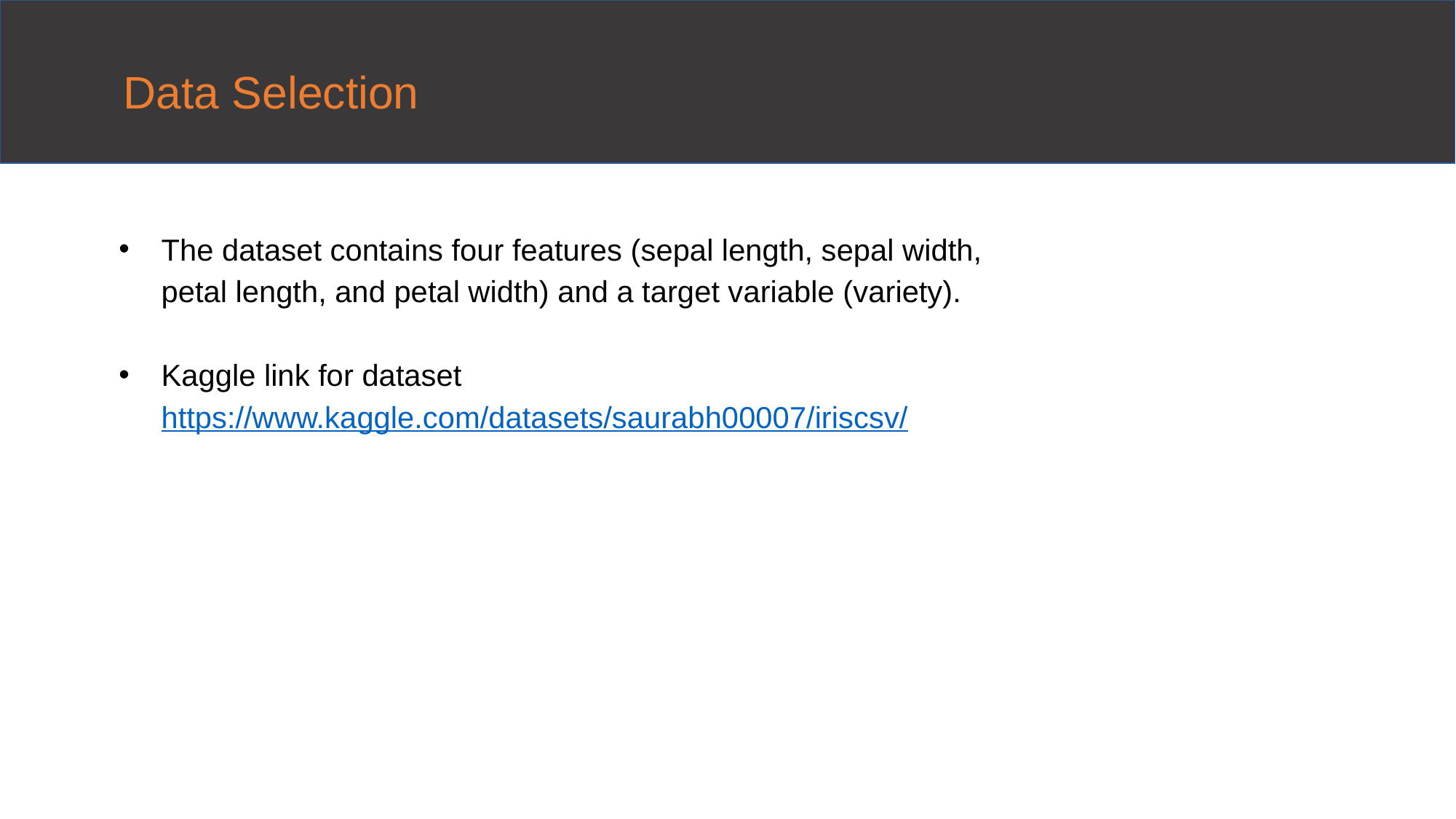

# Data Selection

The dataset contains four features (sepal length, sepal width, petal length, and petal width) and a target variable (variety).

Kaggle link for dataset https://www.kaggle.com/datasets/saurabh00007/iriscsv/